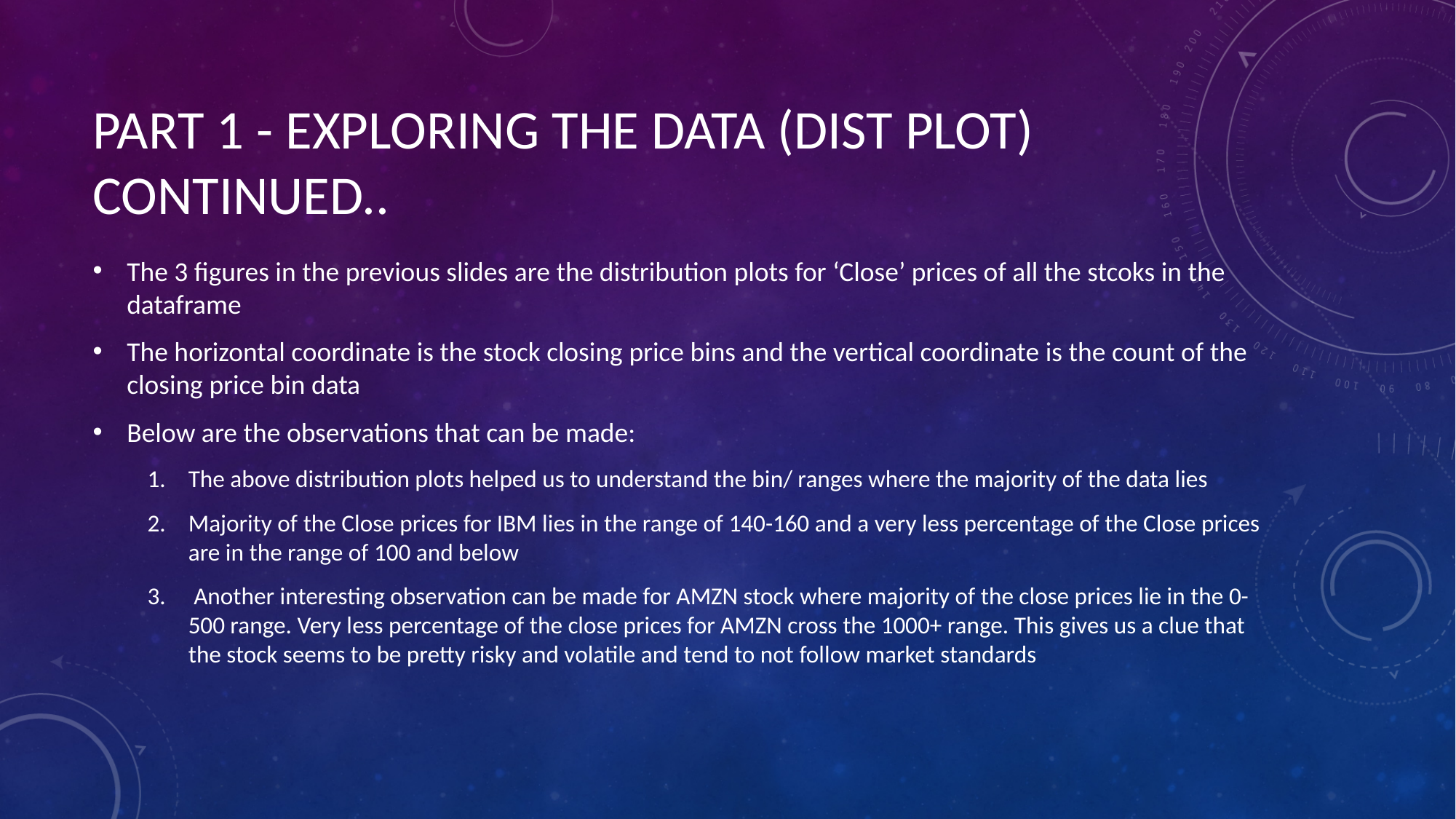

# Part 1 - Exploring the data (DIST PLOT) Continued..
The 3 figures in the previous slides are the distribution plots for ‘Close’ prices of all the stcoks in the dataframe
The horizontal coordinate is the stock closing price bins and the vertical coordinate is the count of the closing price bin data
Below are the observations that can be made:
The above distribution plots helped us to understand the bin/ ranges where the majority of the data lies
Majority of the Close prices for IBM lies in the range of 140-160 and a very less percentage of the Close prices are in the range of 100 and below
 Another interesting observation can be made for AMZN stock where majority of the close prices lie in the 0-500 range. Very less percentage of the close prices for AMZN cross the 1000+ range. This gives us a clue that the stock seems to be pretty risky and volatile and tend to not follow market standards